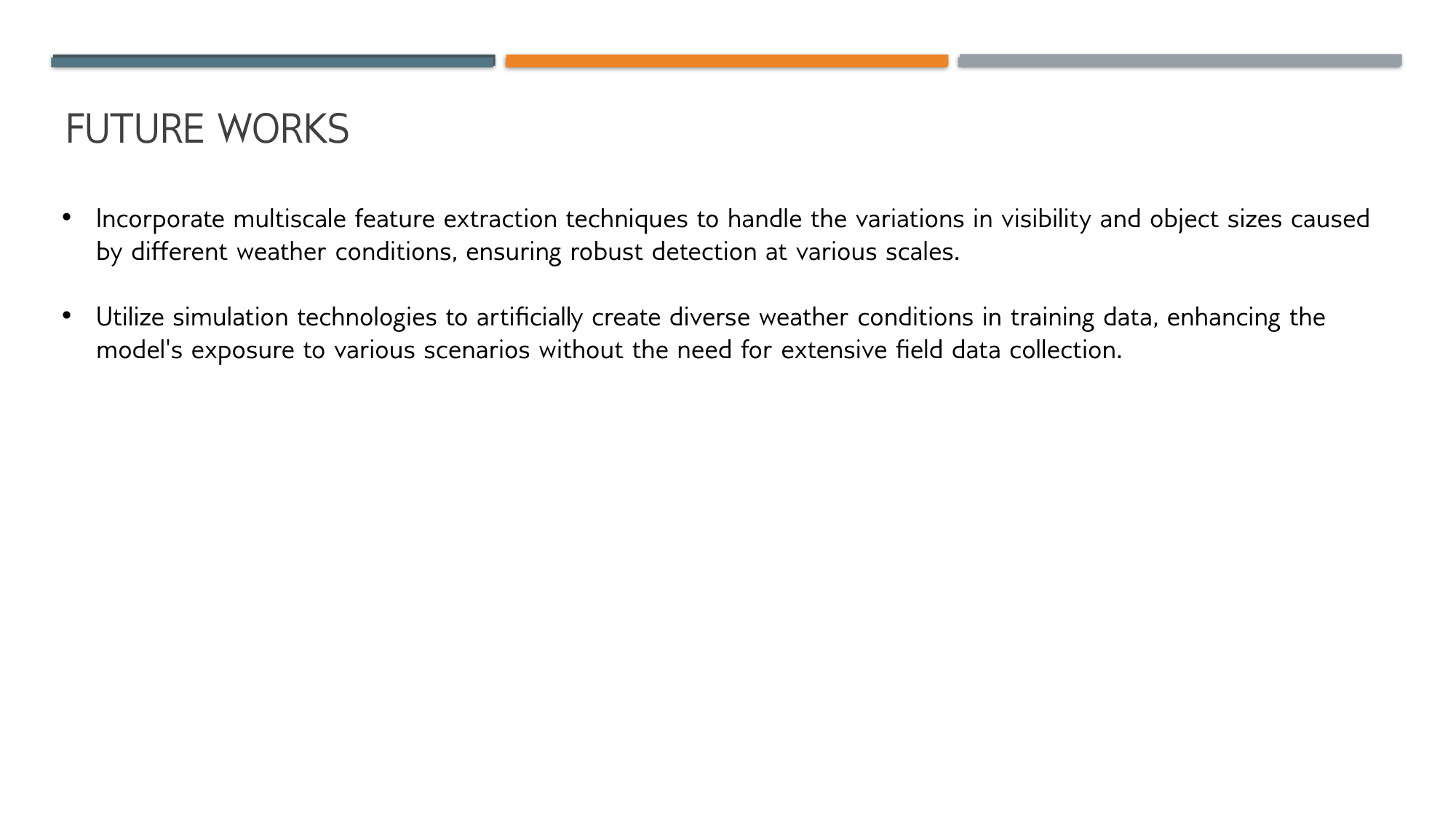

# Future works
Incorporate multiscale feature extraction techniques to handle the variations in visibility and object sizes caused by different weather conditions, ensuring robust detection at various scales.

Utilize simulation technologies to artificially create diverse weather conditions in training data, enhancing the model's exposure to various scenarios without the need for extensive field data collection.